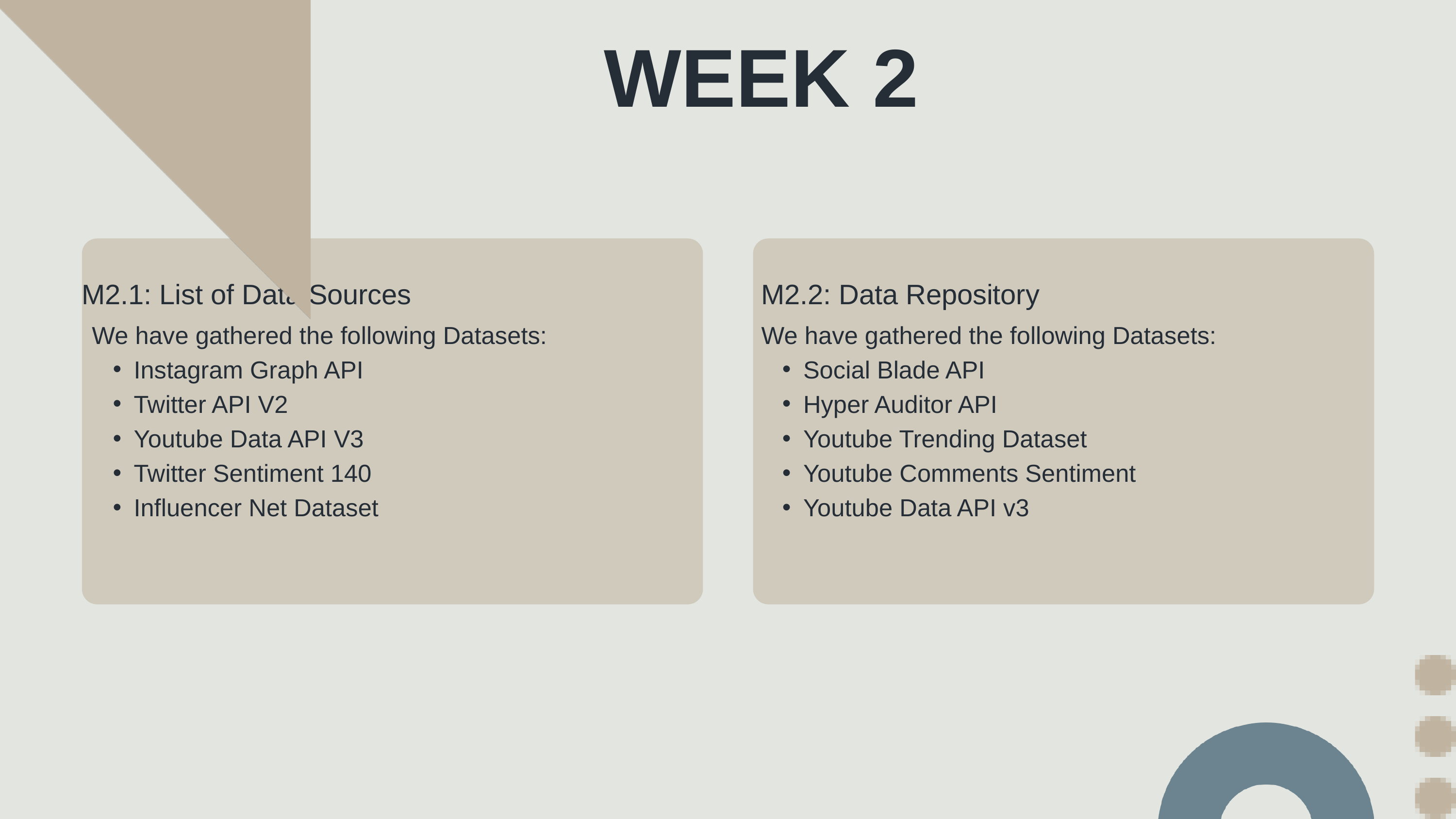

WEEK 2

M2.1: List of Data Sources
M2.2: Data Repository
We have gathered the following Datasets:
Instagram Graph API
Twitter API V2
Youtube Data API V3
Twitter Sentiment 140
Influencer Net Dataset
We have gathered the following Datasets:
Social Blade API
Hyper Auditor API
Youtube Trending Dataset
Youtube Comments Sentiment
Youtube Data API v3